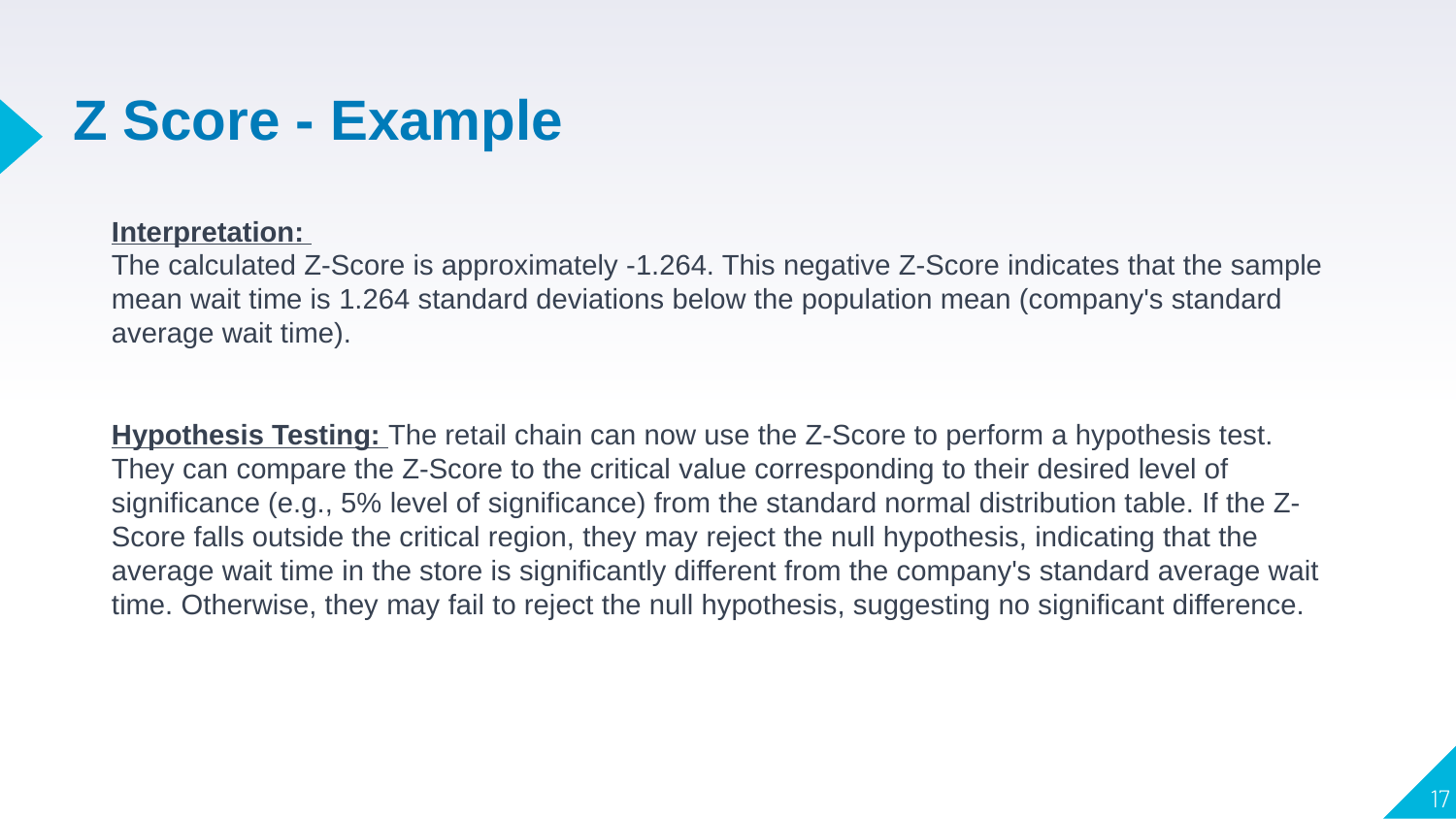

# Z Score - Example
Interpretation:
The calculated Z-Score is approximately -1.264. This negative Z-Score indicates that the sample mean wait time is 1.264 standard deviations below the population mean (company's standard average wait time).

Hypothesis Testing: The retail chain can now use the Z-Score to perform a hypothesis test. They can compare the Z-Score to the critical value corresponding to their desired level of significance (e.g., 5% level of significance) from the standard normal distribution table. If the Z-Score falls outside the critical region, they may reject the null hypothesis, indicating that the average wait time in the store is significantly different from the company's standard average wait time. Otherwise, they may fail to reject the null hypothesis, suggesting no significant difference.

17